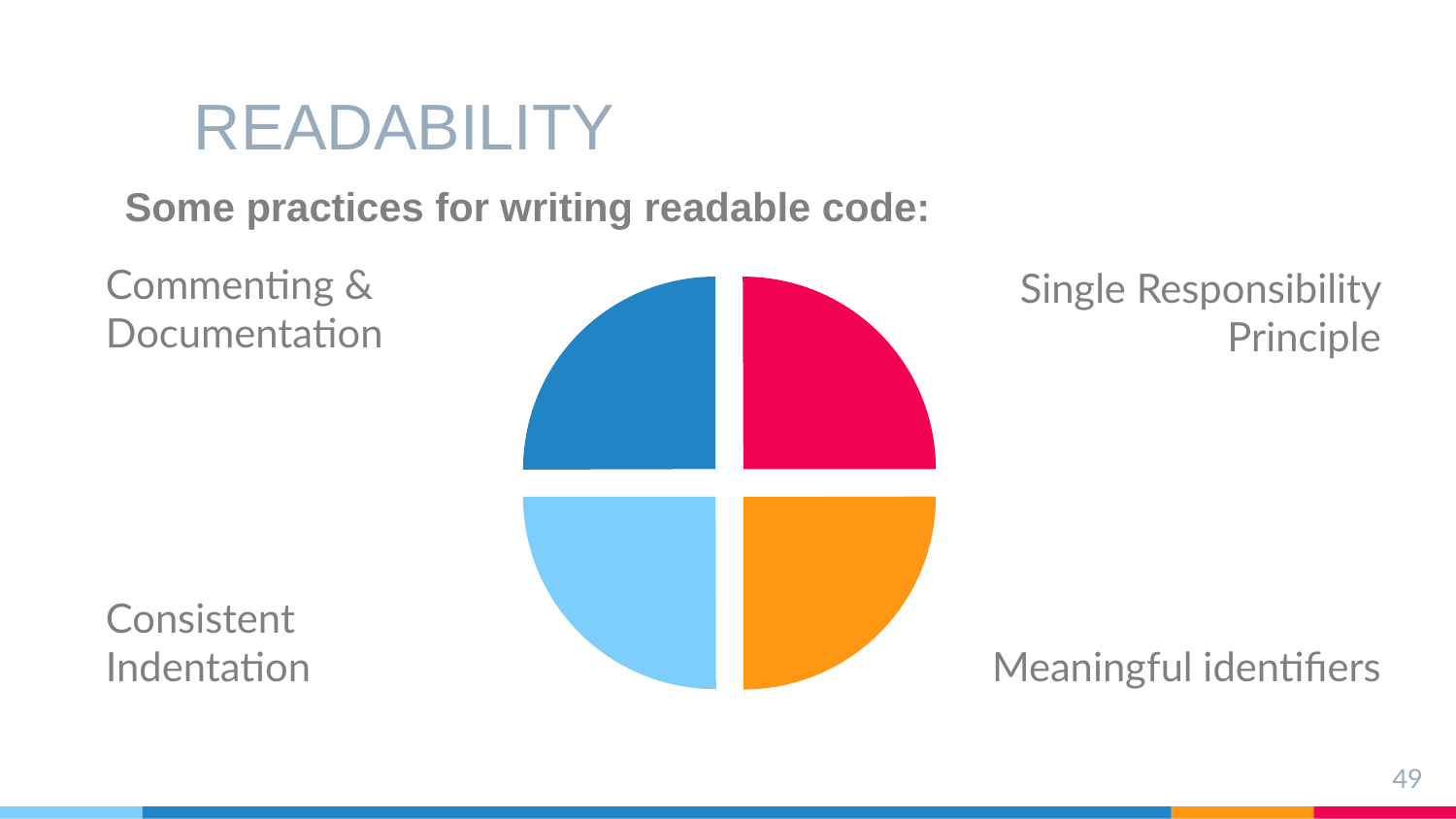

READABILITY
# Some practices for writing readable code:
Commenting & Documentation
Single Responsibility Principle

Consistent Indentation
Meaningful identifiers

49